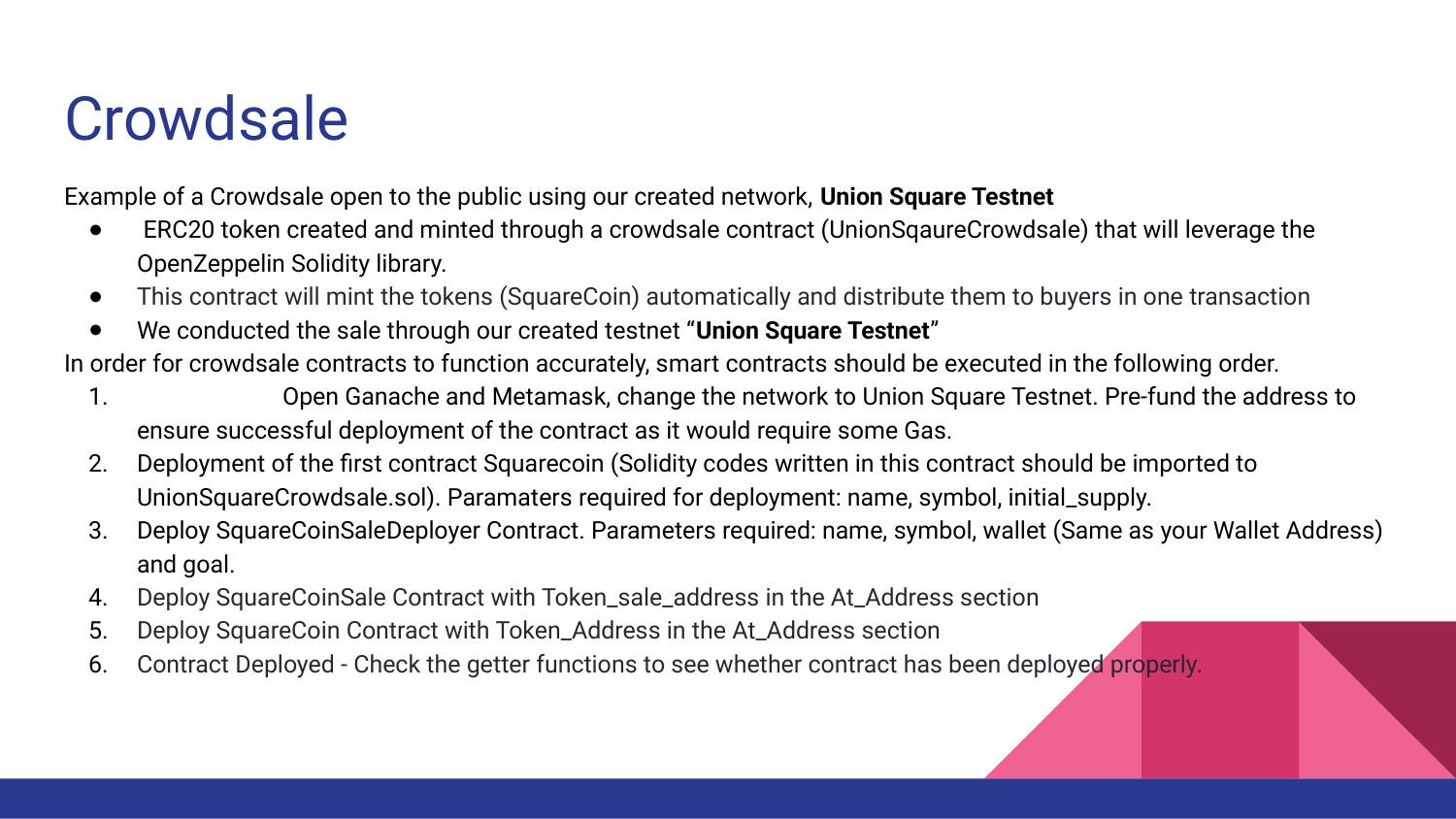

# Crowdsale
Example of a Crowdsale open to the public using our created network, Union Square Testnet
 ERC20 token created and minted through a crowdsale contract (UnionSqaureCrowdsale) that will leverage the OpenZeppelin Solidity library.
This contract will mint the tokens (SquareCoin) automatically and distribute them to buyers in one transaction
We conducted the sale through our created testnet “Union Square Testnet”
In order for crowdsale contracts to function accurately, smart contracts should be executed in the following order.
 	Open Ganache and Metamask, change the network to Union Square Testnet. Pre-fund the address to ensure successful deployment of the contract as it would require some Gas.
Deployment of the first contract Squarecoin (Solidity codes written in this contract should be imported to UnionSquareCrowdsale.sol). Paramaters required for deployment: name, symbol, initial_supply.
Deploy SquareCoinSaleDeployer Contract. Parameters required: name, symbol, wallet (Same as your Wallet Address) and goal.
Deploy SquareCoinSale Contract with Token_sale_address in the At_Address section
Deploy SquareCoin Contract with Token_Address in the At_Address section
Contract Deployed - Check the getter functions to see whether contract has been deployed properly.